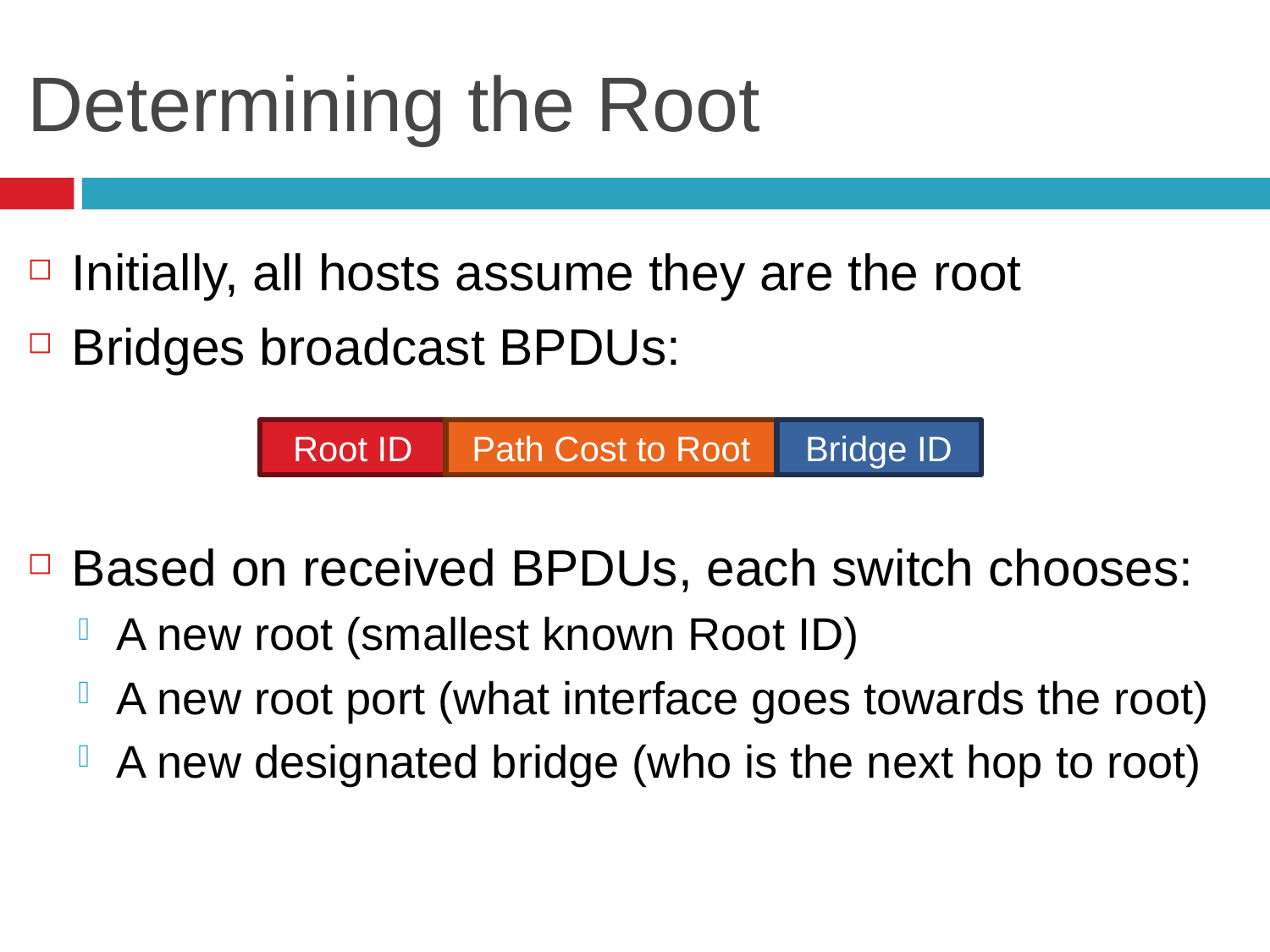

# Determining the Root
16
Initially, all hosts assume they are the root
Bridges broadcast BPDUs:

Based on received BPDUs, each switch chooses:
A new root (smallest known Root ID)
A new root port (what interface goes towards the root)
A new designated bridge (who is the next hop to root)
Root ID
Path Cost to Root
Bridge ID